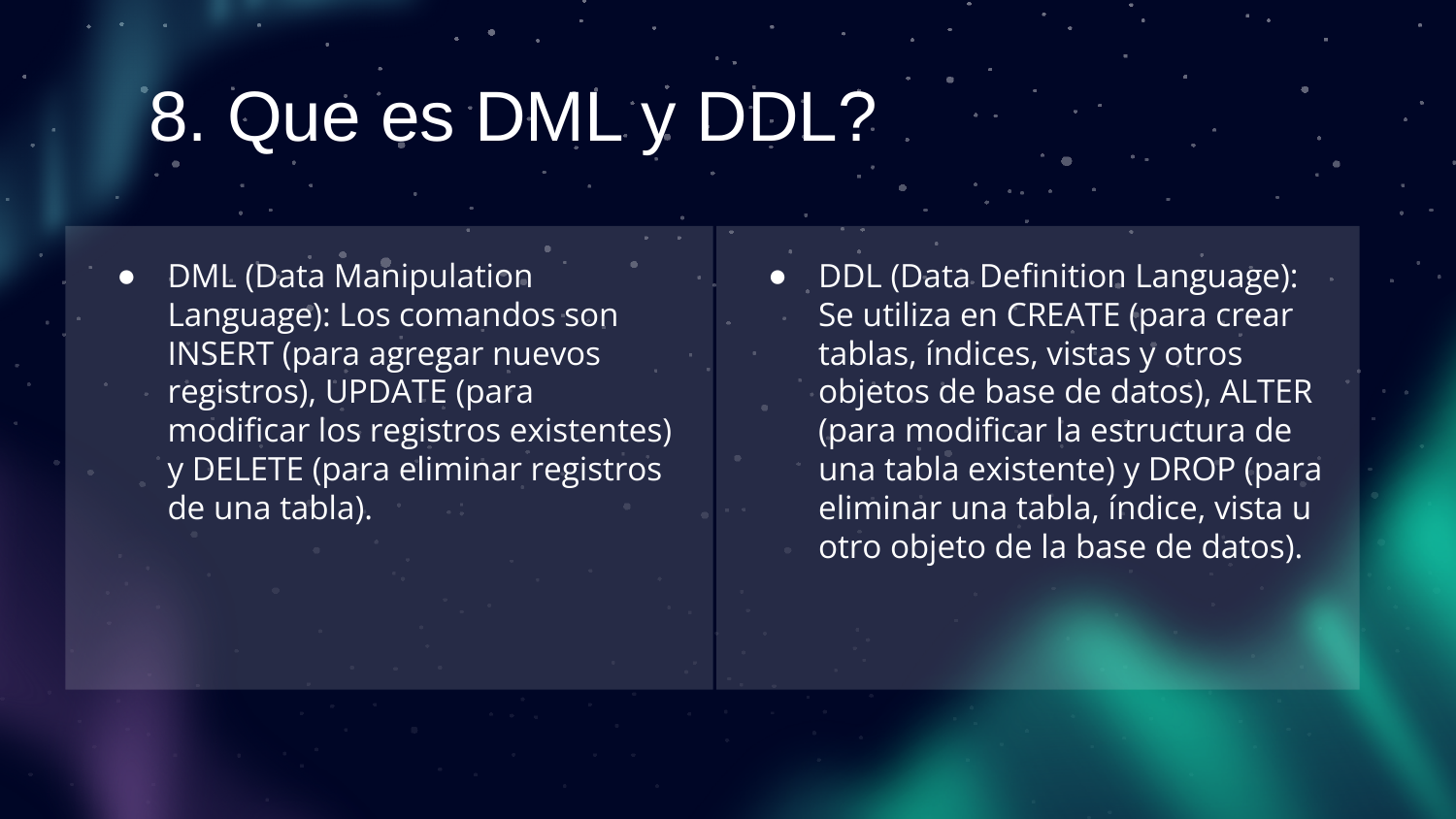

# 8. Que es DML y DDL?
DML (Data Manipulation Language): Los comandos son INSERT (para agregar nuevos registros), UPDATE (para modificar los registros existentes) y DELETE (para eliminar registros de una tabla).
DDL (Data Definition Language): Se utiliza en CREATE (para crear tablas, índices, vistas y otros objetos de base de datos), ALTER (para modificar la estructura de una tabla existente) y DROP (para eliminar una tabla, índice, vista u otro objeto de la base de datos).